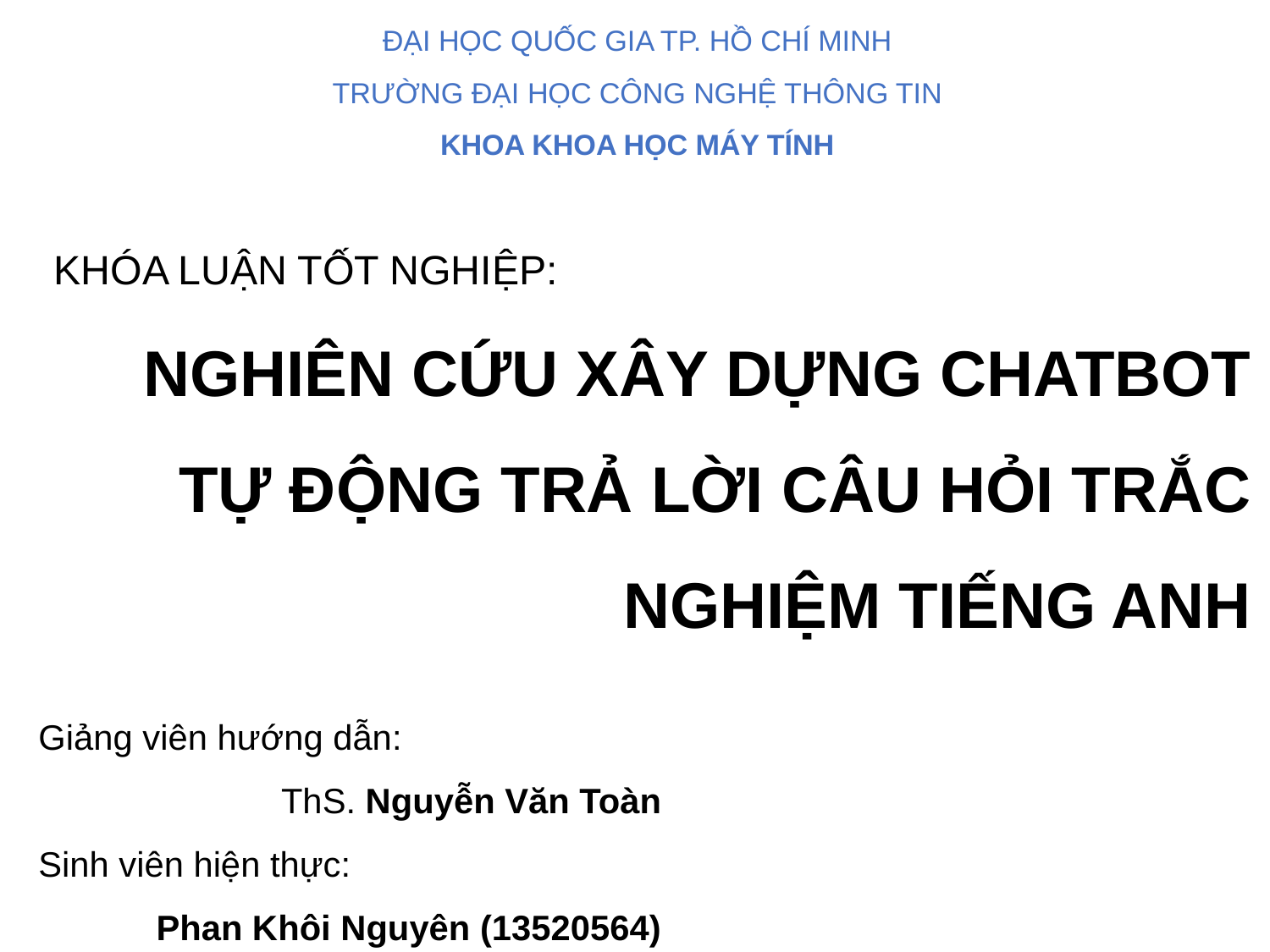

ĐẠI HỌC QUỐC GIA TP. HỒ CHÍ MINH
TRƯỜNG ĐẠI HỌC CÔNG NGHỆ THÔNG TIN
KHOA KHOA HỌC MÁY TÍNH
KHÓA LUẬN TỐT NGHIỆP:
NGHIÊN CỨU XÂY DỰNG CHATBOT TỰ ĐỘNG TRẢ LỜI CÂU HỎI TRẮC NGHIỆM TIẾNG ANH
Giảng viên hướng dẫn:
ThS. Nguyễn Văn Toàn
Sinh viên hiện thực:
Phan Khôi Nguyên (13520564)